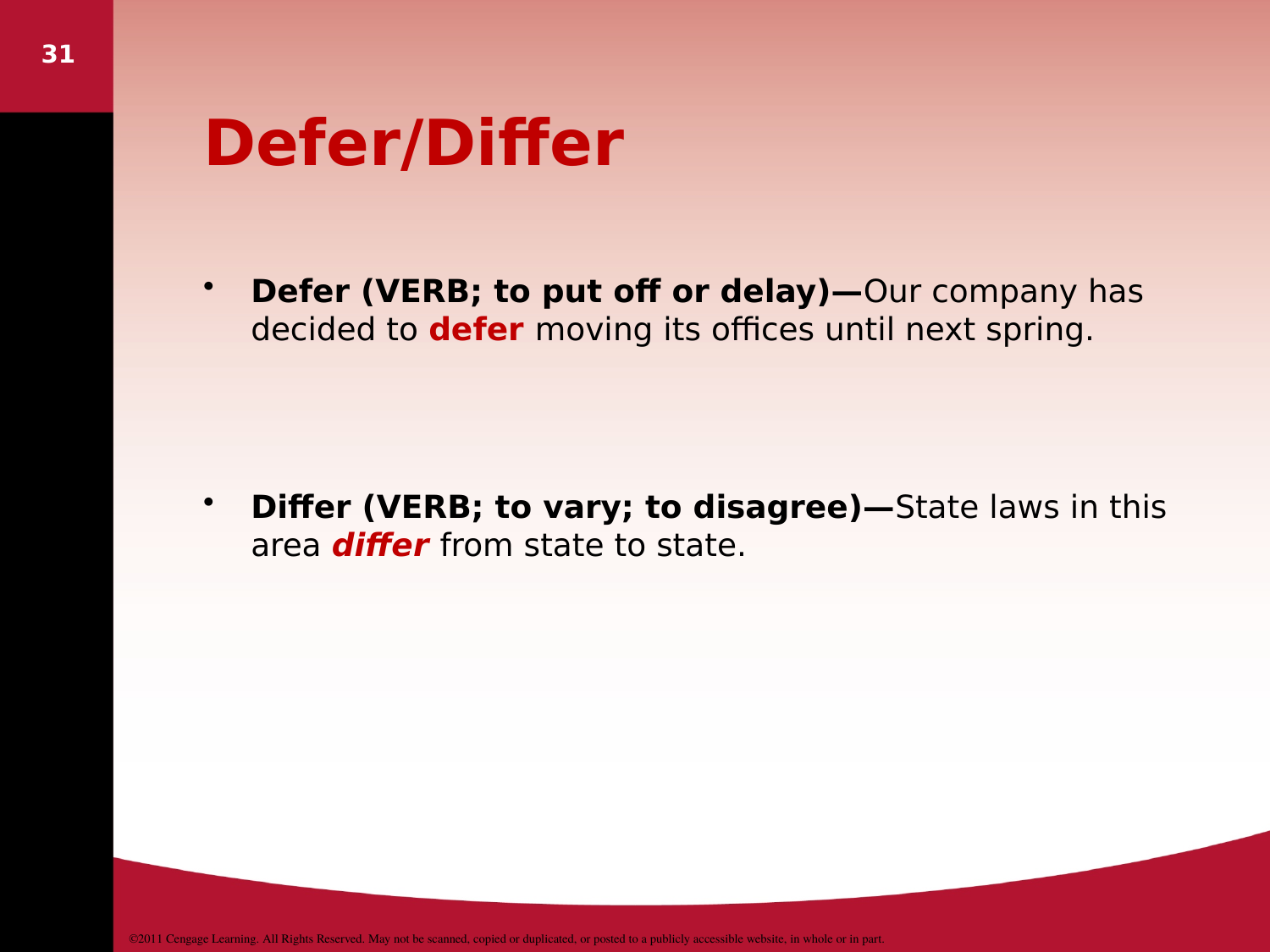

31
# Defer/Differ
Defer (VERB; to put off or delay)—Our company has decided to defer moving its offices until next spring.

Differ (VERB; to vary; to disagree)—State laws in this area differ from state to state.